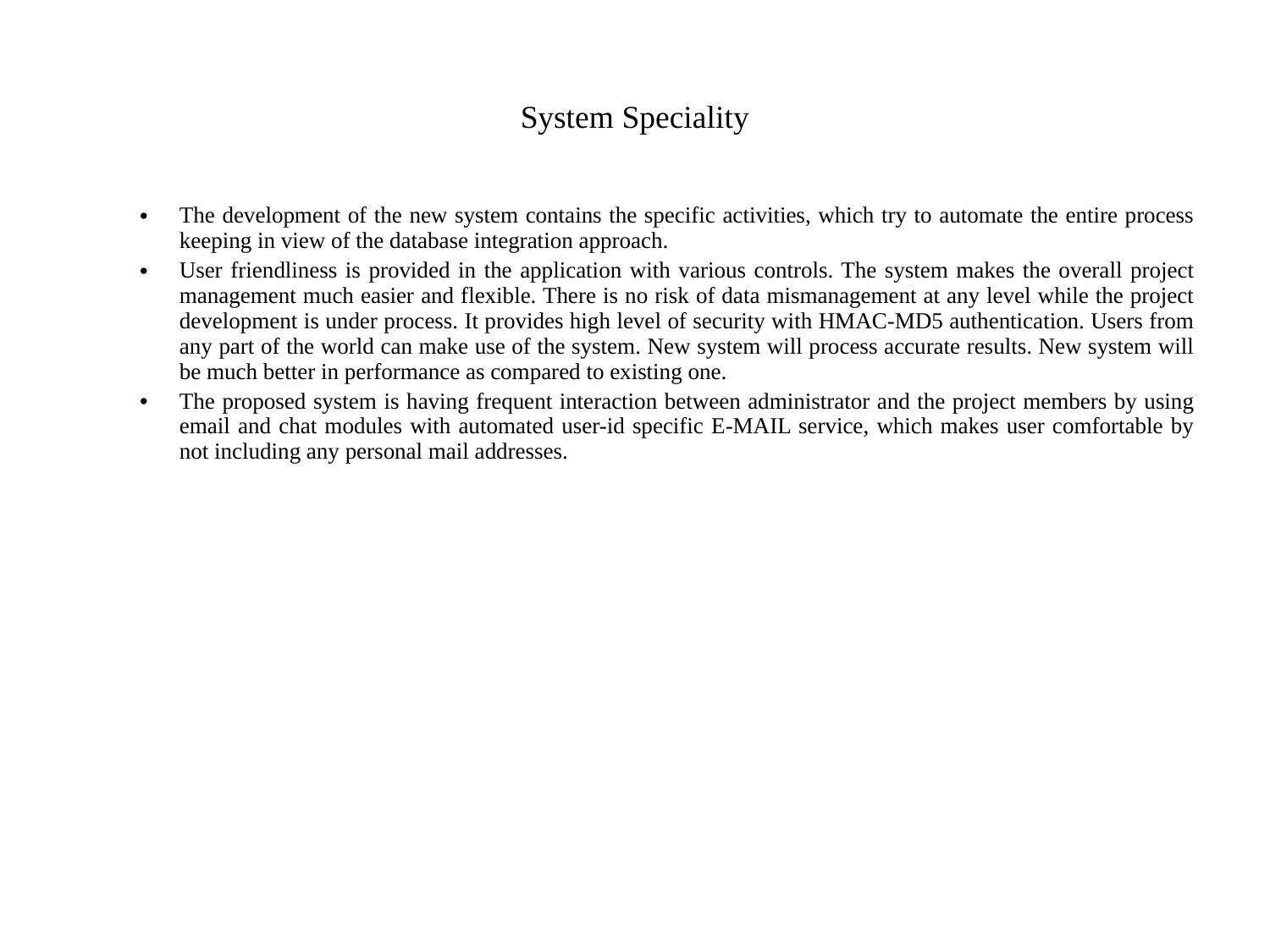

# System Speciality
The development of the new system contains the specific activities, which try to automate the entire process keeping in view of the database integration approach.
User friendliness is provided in the application with various controls. The system makes the overall project management much easier and flexible. There is no risk of data mismanagement at any level while the project development is under process. It provides high level of security with HMAC-MD5 authentication. Users from any part of the world can make use of the system. New system will process accurate results. New system will be much better in performance as compared to existing one.
The proposed system is having frequent interaction between administrator and the project members by using email and chat modules with automated user-id specific E-MAIL service, which makes user comfortable by not including any personal mail addresses.